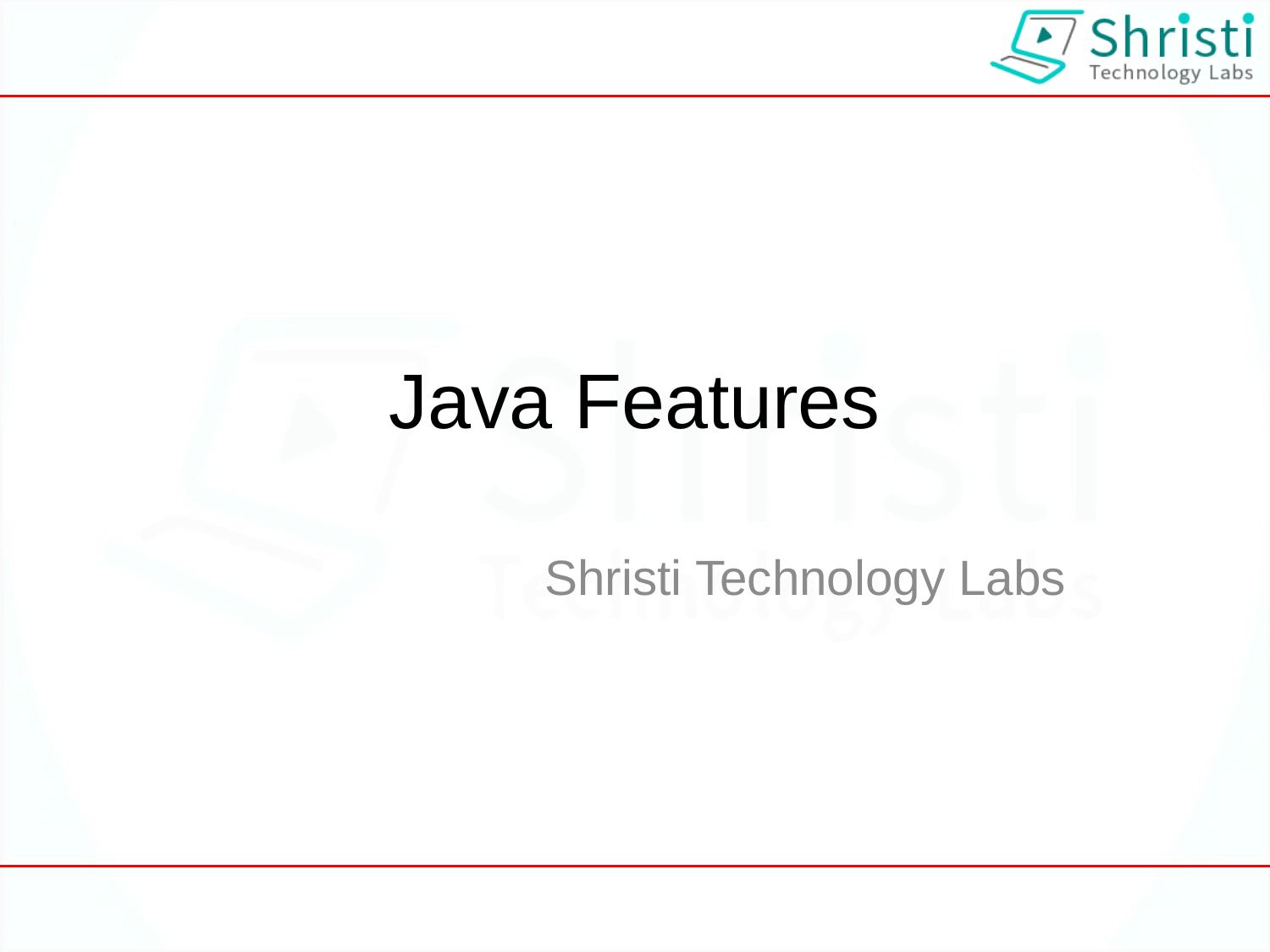

# Java Features
Shristi Technology Labs
1